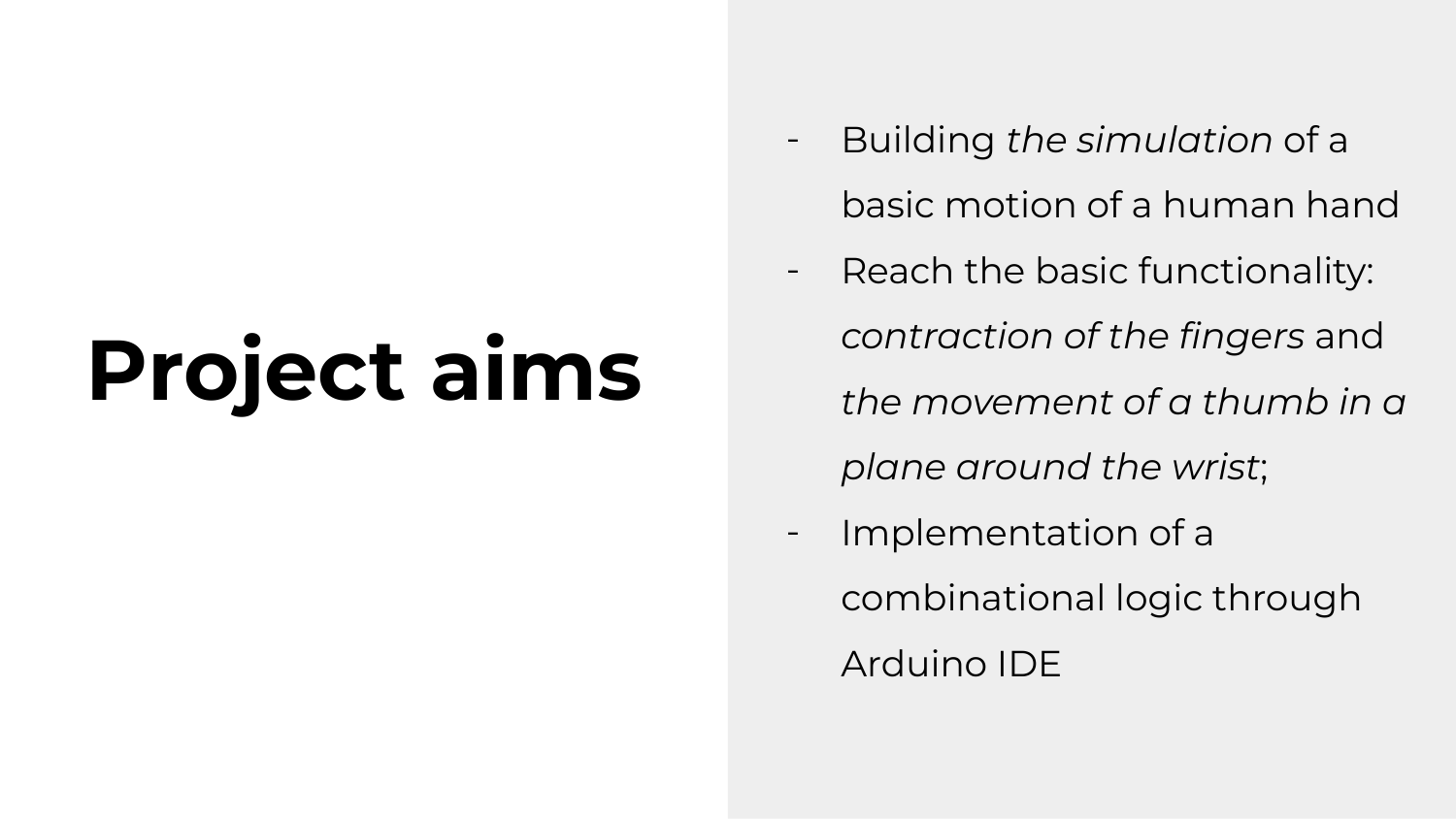

Building the simulation of a basic motion of a human hand
Reach the basic functionality: contraction of the fingers and the movement of a thumb in a plane around the wrist;
Implementation of a combinational logic through Arduino IDE
# Project aims